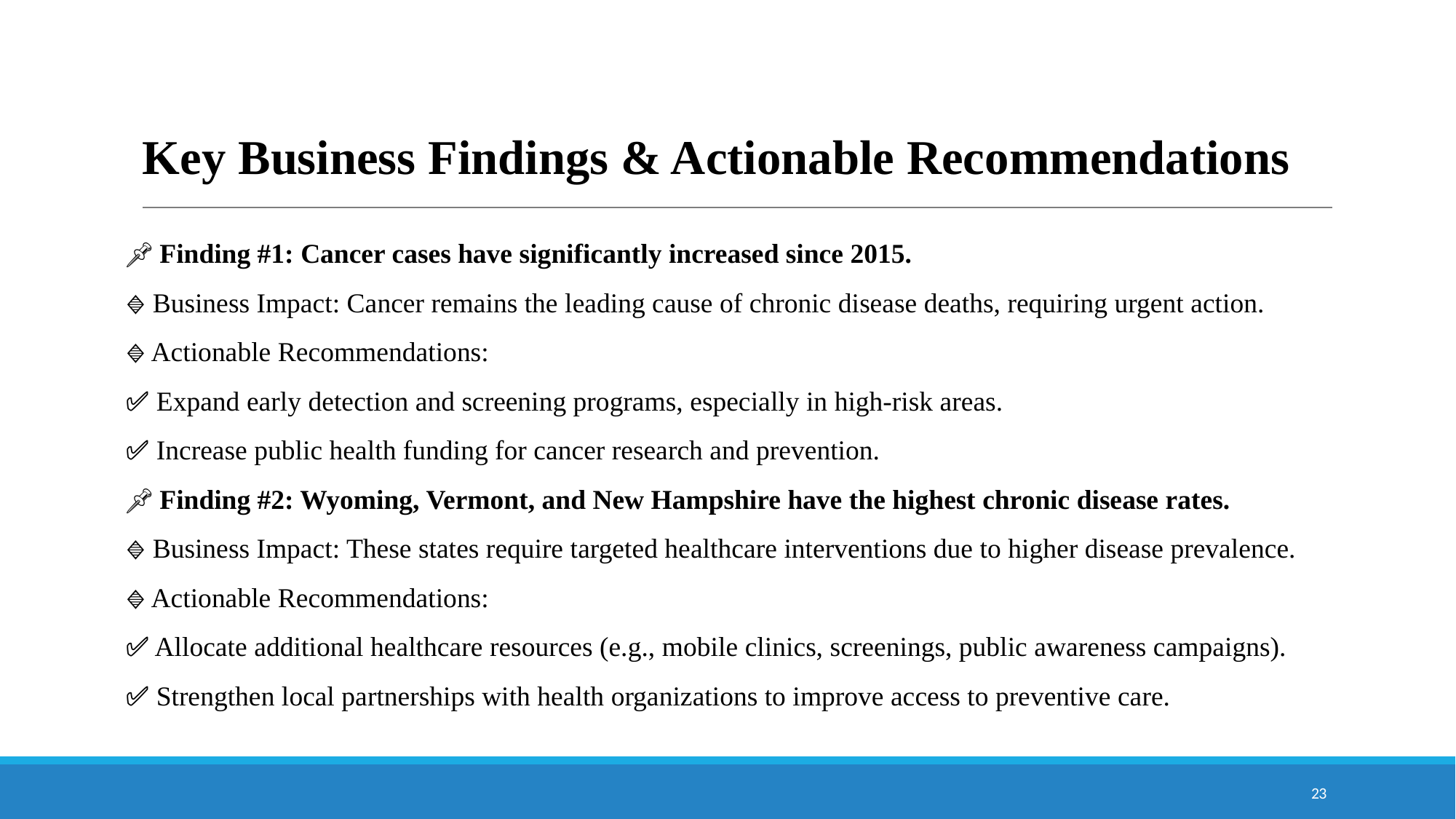

# Key Business Findings & Actionable Recommendations
📌 Finding #1: Cancer cases have significantly increased since 2015.
🔹 Business Impact: Cancer remains the leading cause of chronic disease deaths, requiring urgent action.
🔹 Actionable Recommendations:
✅ Expand early detection and screening programs, especially in high-risk areas.
✅ Increase public health funding for cancer research and prevention.
📌 Finding #2: Wyoming, Vermont, and New Hampshire have the highest chronic disease rates.
🔹 Business Impact: These states require targeted healthcare interventions due to higher disease prevalence.
🔹 Actionable Recommendations:
✅ Allocate additional healthcare resources (e.g., mobile clinics, screenings, public awareness campaigns).
✅ Strengthen local partnerships with health organizations to improve access to preventive care.

23